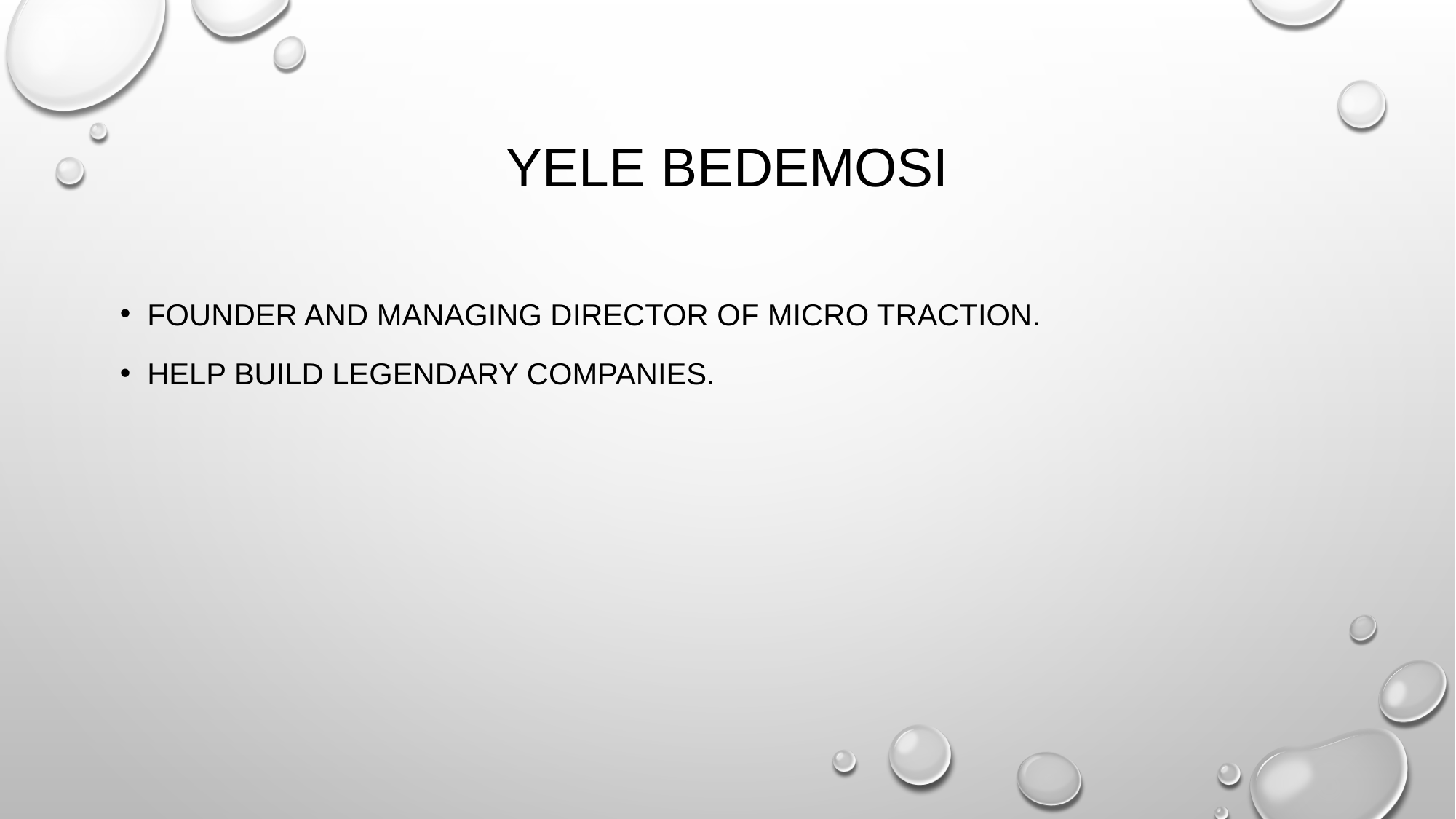

# Yele bedemosi
Founder and managing director of micro traction.
Help build legendary companies.